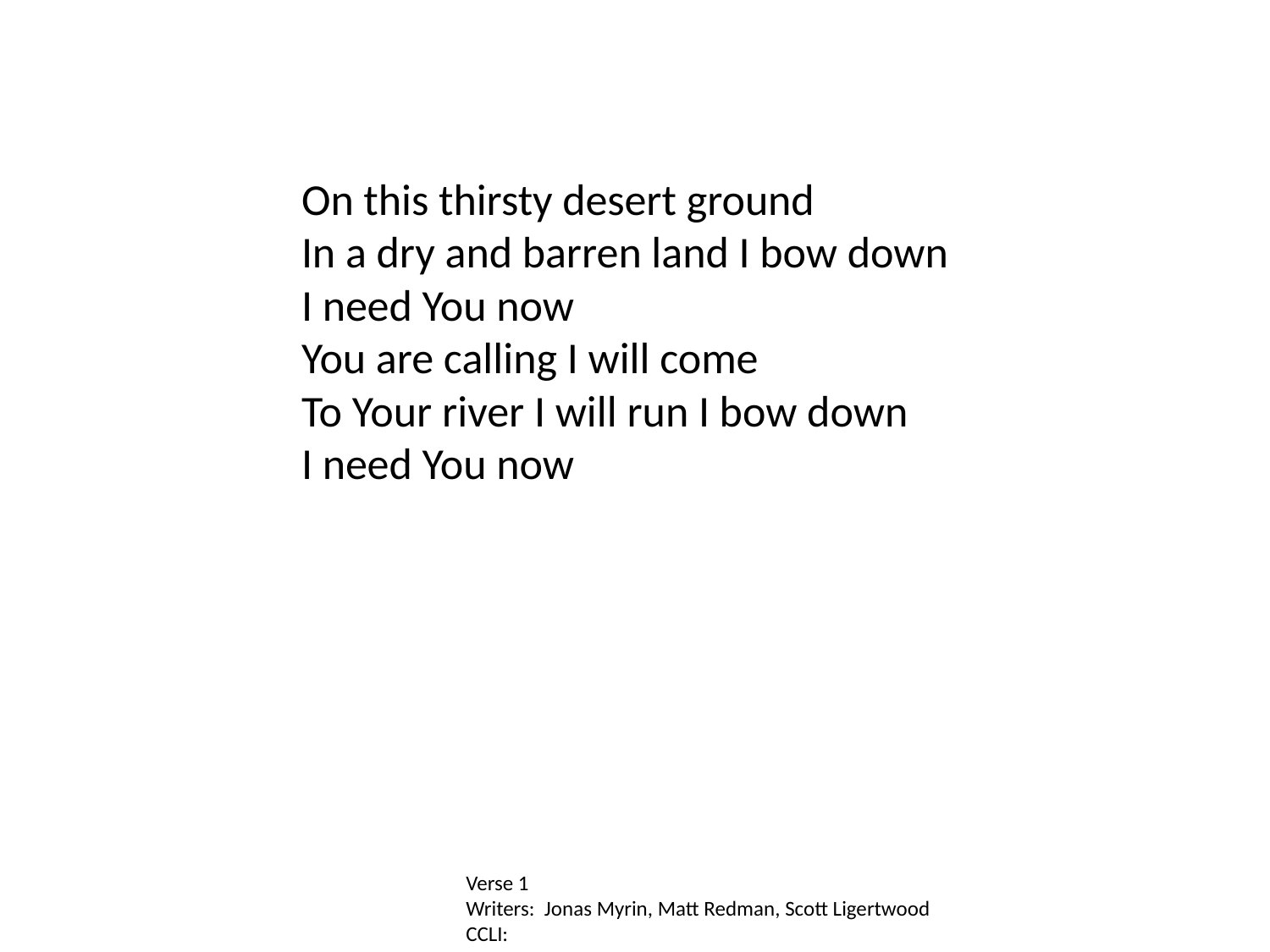

On this thirsty desert ground
In a dry and barren land I bow down
I need You now
You are calling I will come
To Your river I will run I bow down
I need You now

Verse 1
Writers:  Jonas Myrin, Matt Redman, Scott Ligertwood
CCLI: